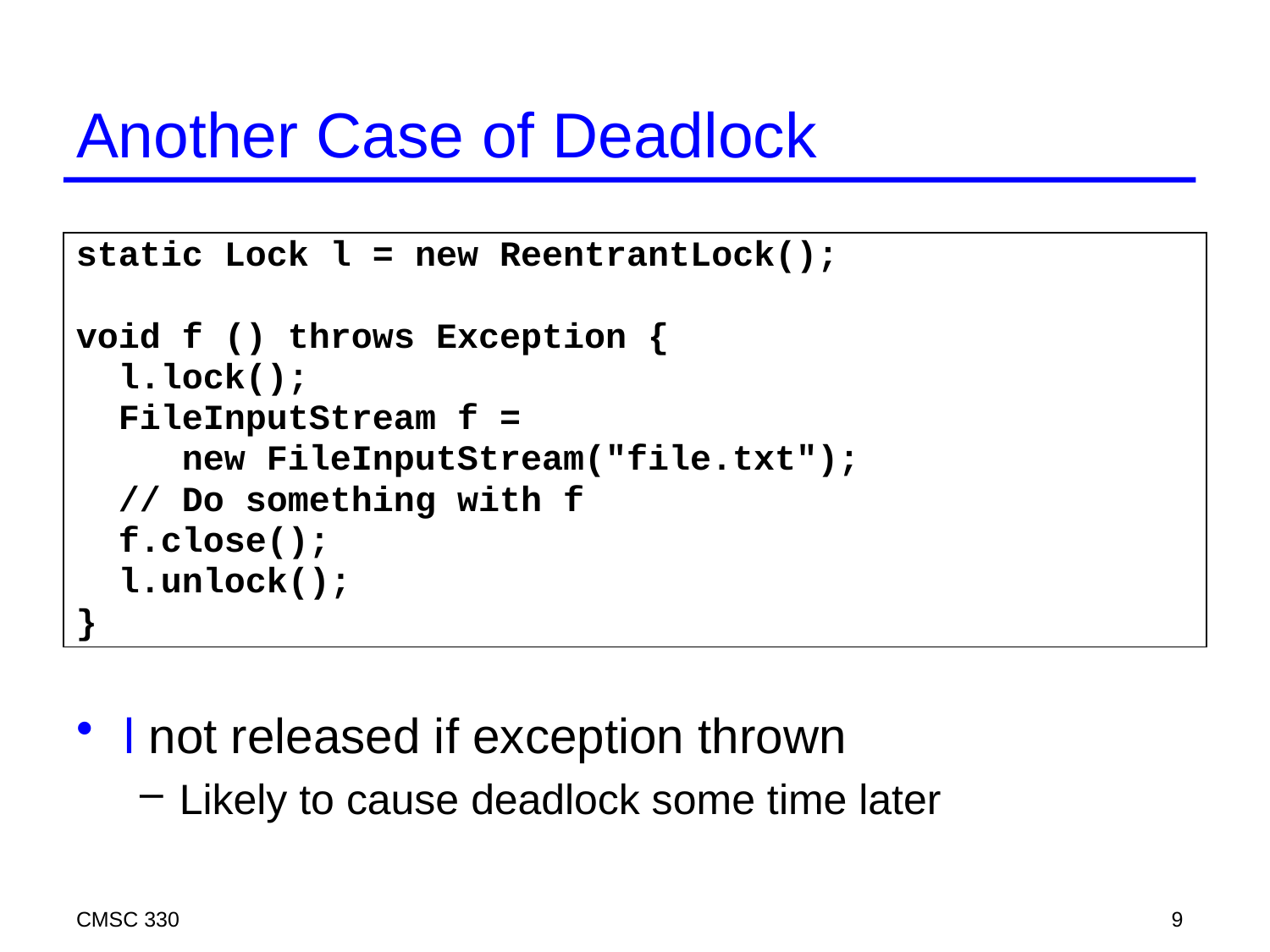

# Another Case of Deadlock
static Lock l = new ReentrantLock();

void f () throws Exception {
  l.lock();
  FileInputStream f =
     new FileInputStream("file.txt");
  // Do something with f
  f.close();
  l.unlock();
}
l not released if exception thrown
Likely to cause deadlock some time later
CMSC 330
9